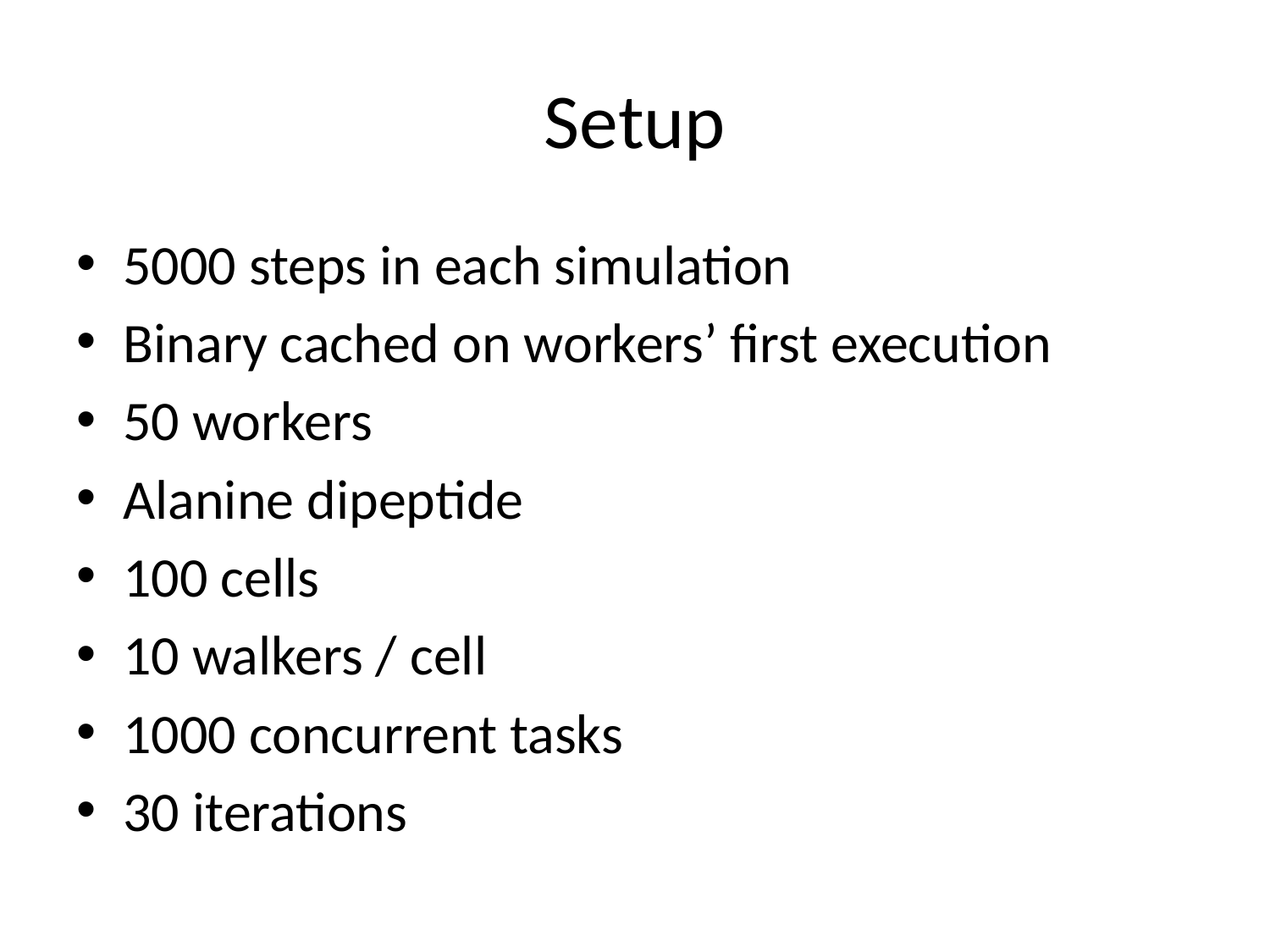

# Setup
5000 steps in each simulation
Binary cached on workers’ first execution
50 workers
Alanine dipeptide
100 cells
10 walkers / cell
1000 concurrent tasks
30 iterations